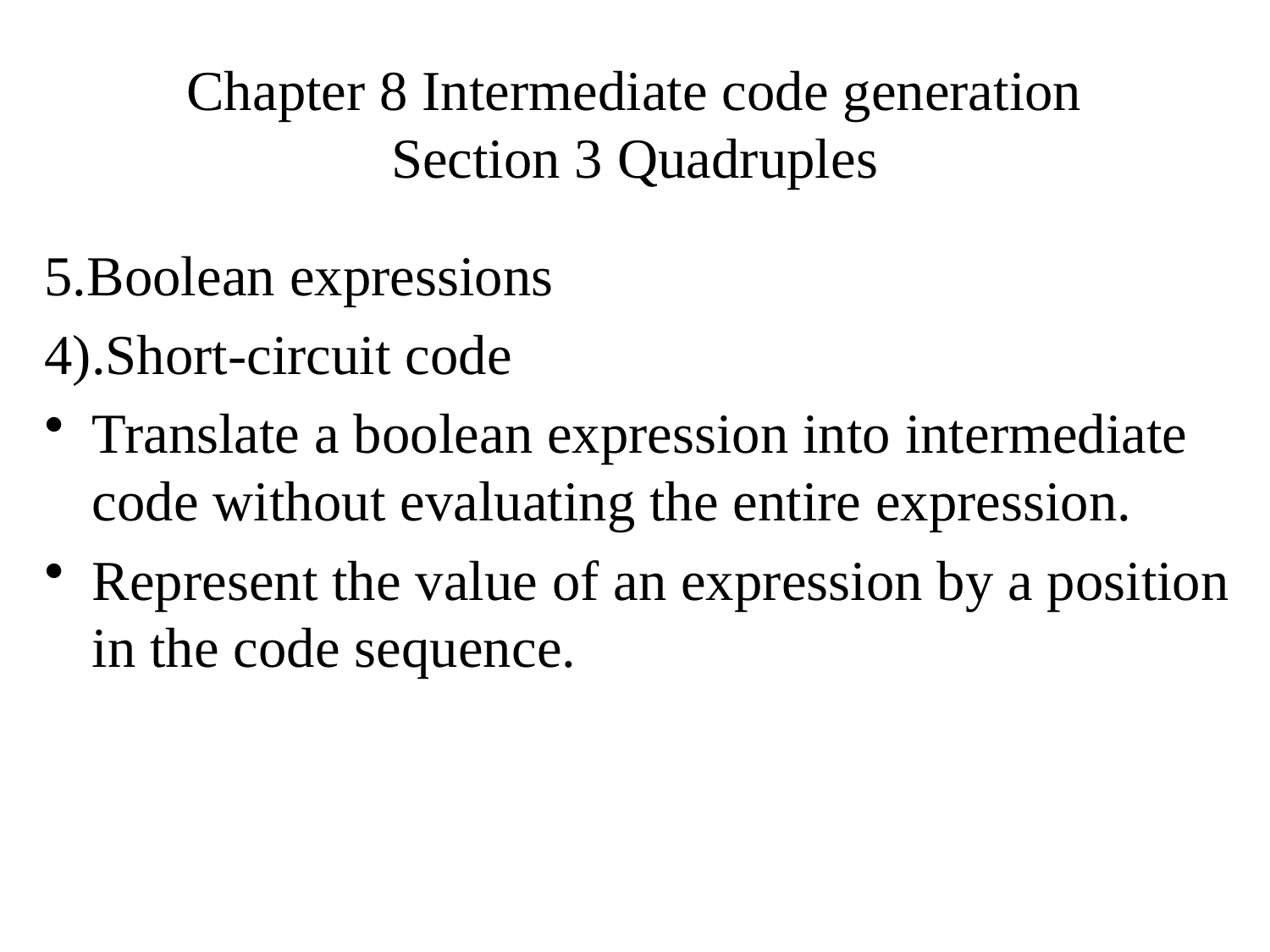

# Chapter 8 Intermediate code generation Section 3 Quadruples
5.Boolean expressions
4).Short-circuit code
Translate a boolean expression into intermediate code without evaluating the entire expression.
Represent the value of an expression by a position in the code sequence.